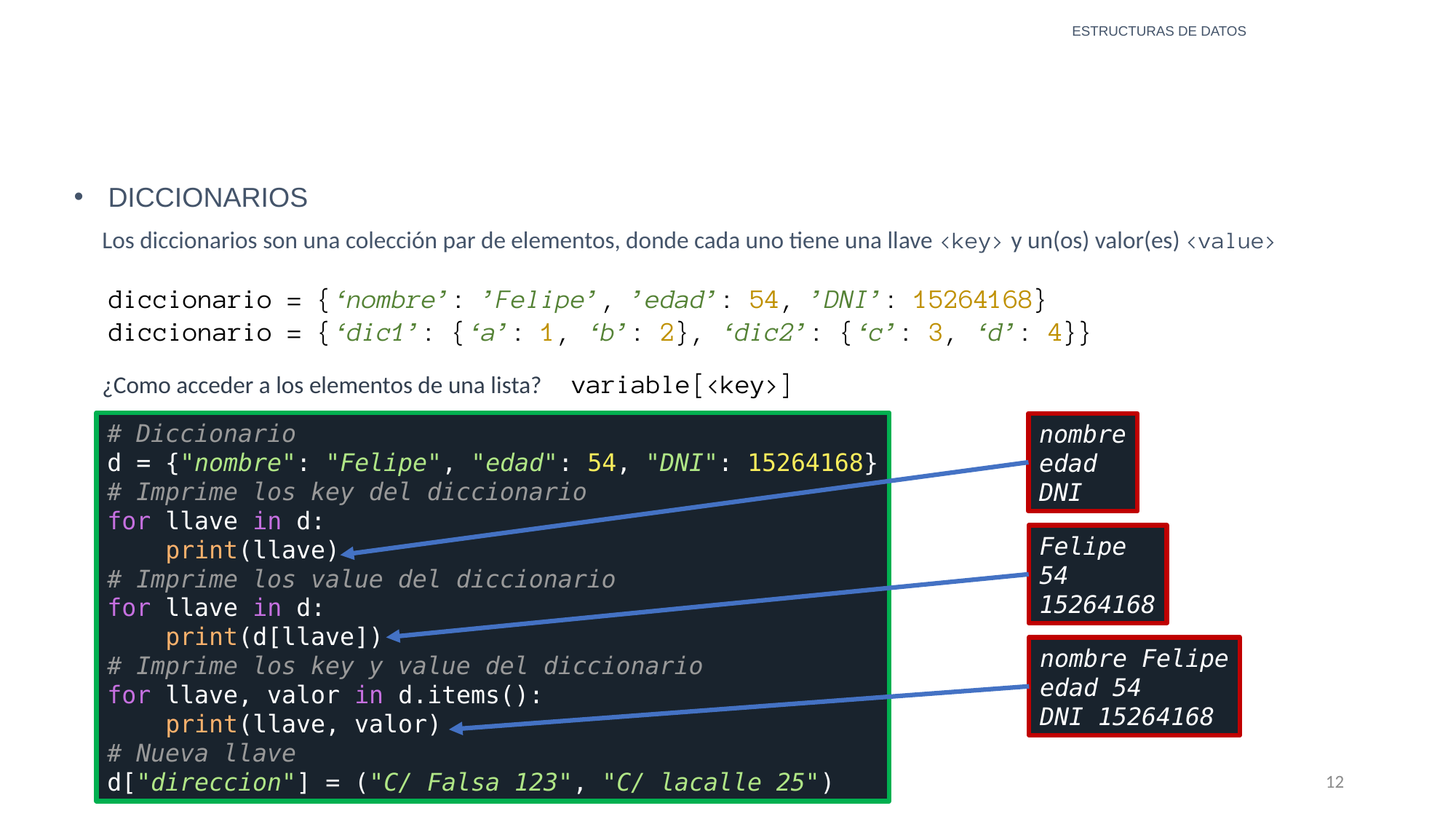

ESTRUCTURAS DE DATOS
DICCIONARIOS
Los diccionarios son una colección par de elementos, donde cada uno tiene una llave <key> y un(os) valor(es) <value>

¿Como acceder a los elementos de una lista?
diccionario = {‘nombre’: ’Felipe’, ’edad’: 54, ’DNI’: 15264168}
diccionario = {‘dic1’: {‘a’: 1, ‘b’: 2}, ‘dic2’: {‘c’: 3, ‘d’: 4}}
variable[<key>]
# Diccionario
d = {"nombre": "Felipe", "edad": 54, "DNI": 15264168}
# Imprime los key del diccionario
for llave in d:
    print(llave)
# Imprime los value del diccionario
for llave in d:
    print(d[llave])
# Imprime los key y value del diccionario
for llave, valor in d.items():
    print(llave, valor)
# Nueva llave
d["direccion"] = ("C/ Falsa 123", "C/ lacalle 25")
nombre
edad
DNI
Felipe
54
15264168
nombre Felipe
edad 54
DNI 15264168
12